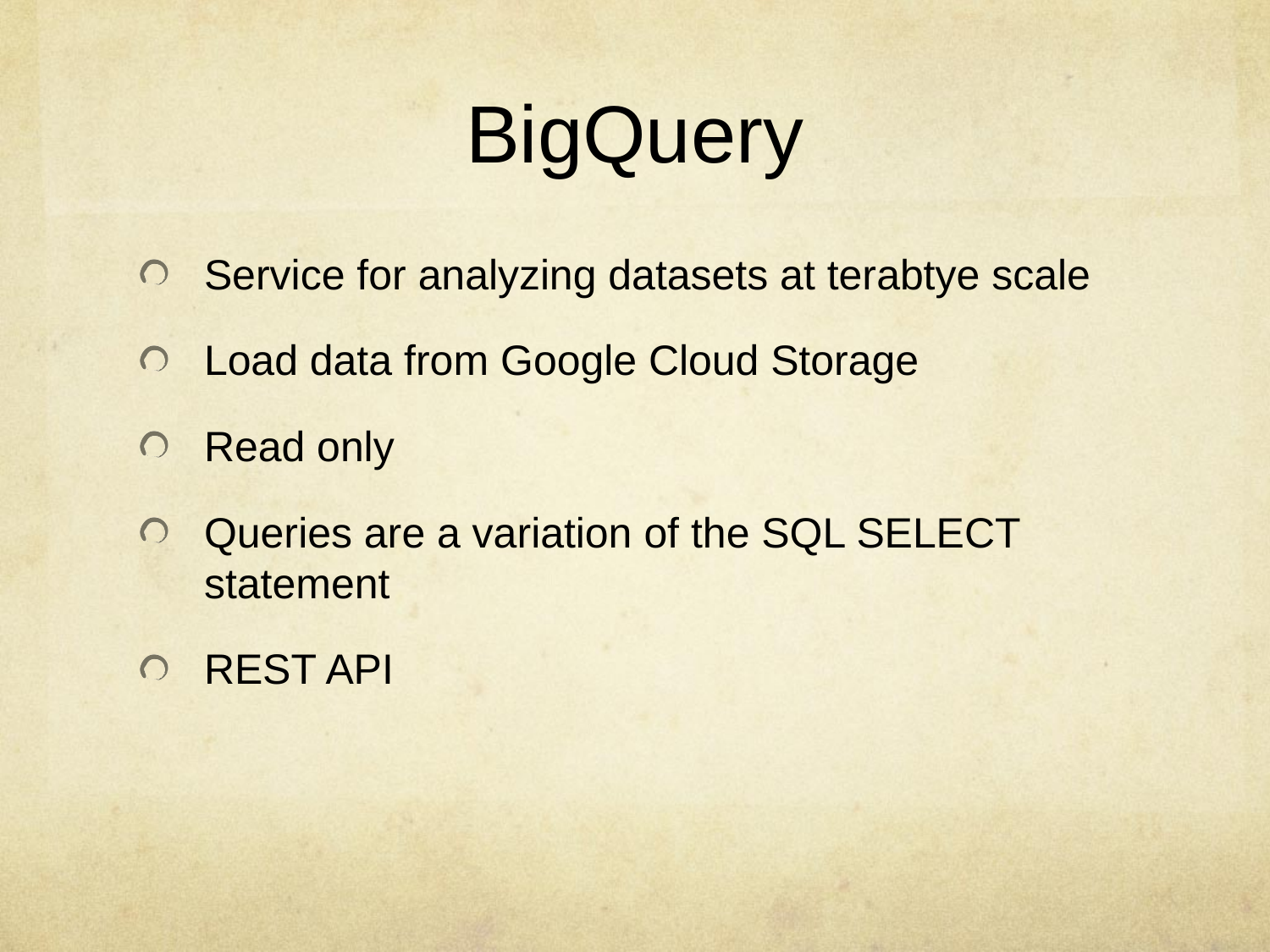

# BigQuery
Service for analyzing datasets at terabtye scale
Load data from Google Cloud Storage
Read only
Queries are a variation of the SQL SELECT statement
REST API